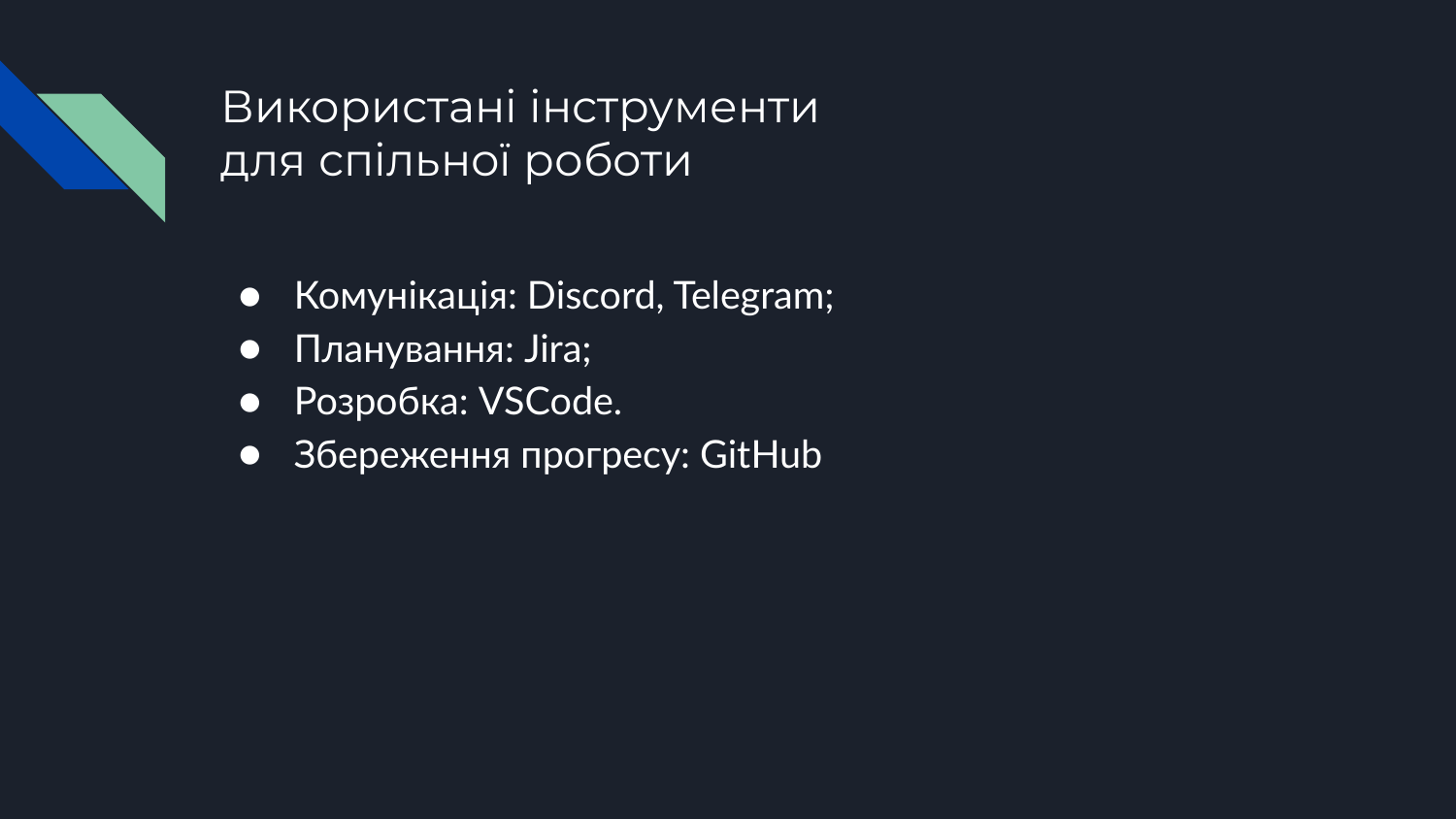

# Використані інструменти для спільної роботи
Комунікація: Discord, Telegram;
Планування: Jira;
Розробка: VSCode.
Збереження прогресу: GitHub